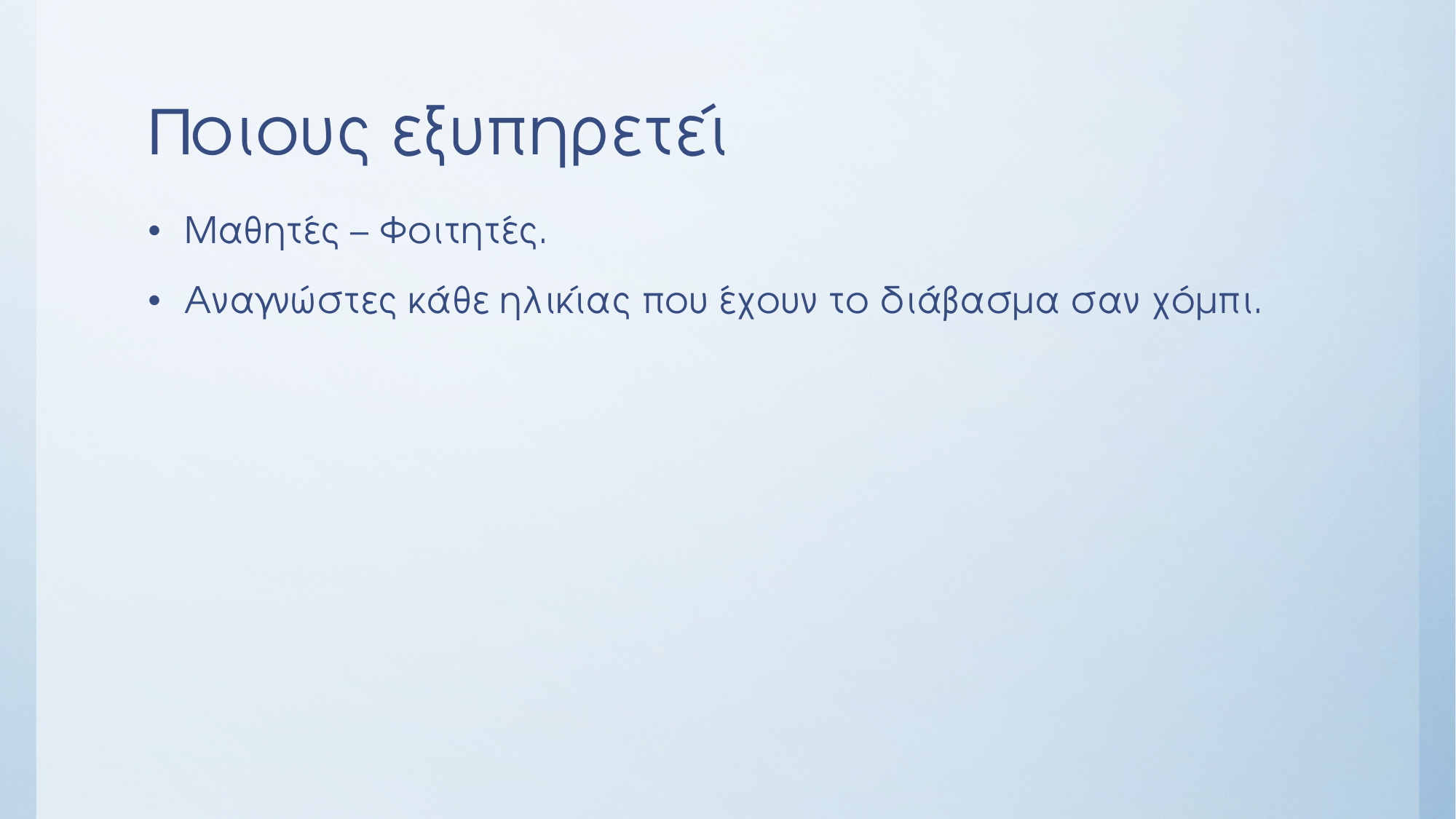

# Ποιους εξυπηρετεί
Μαθητές – Φοιτητές.
Αναγνώστες κάθε ηλικίας που έχουν το διάβασμα σαν χόμπι.